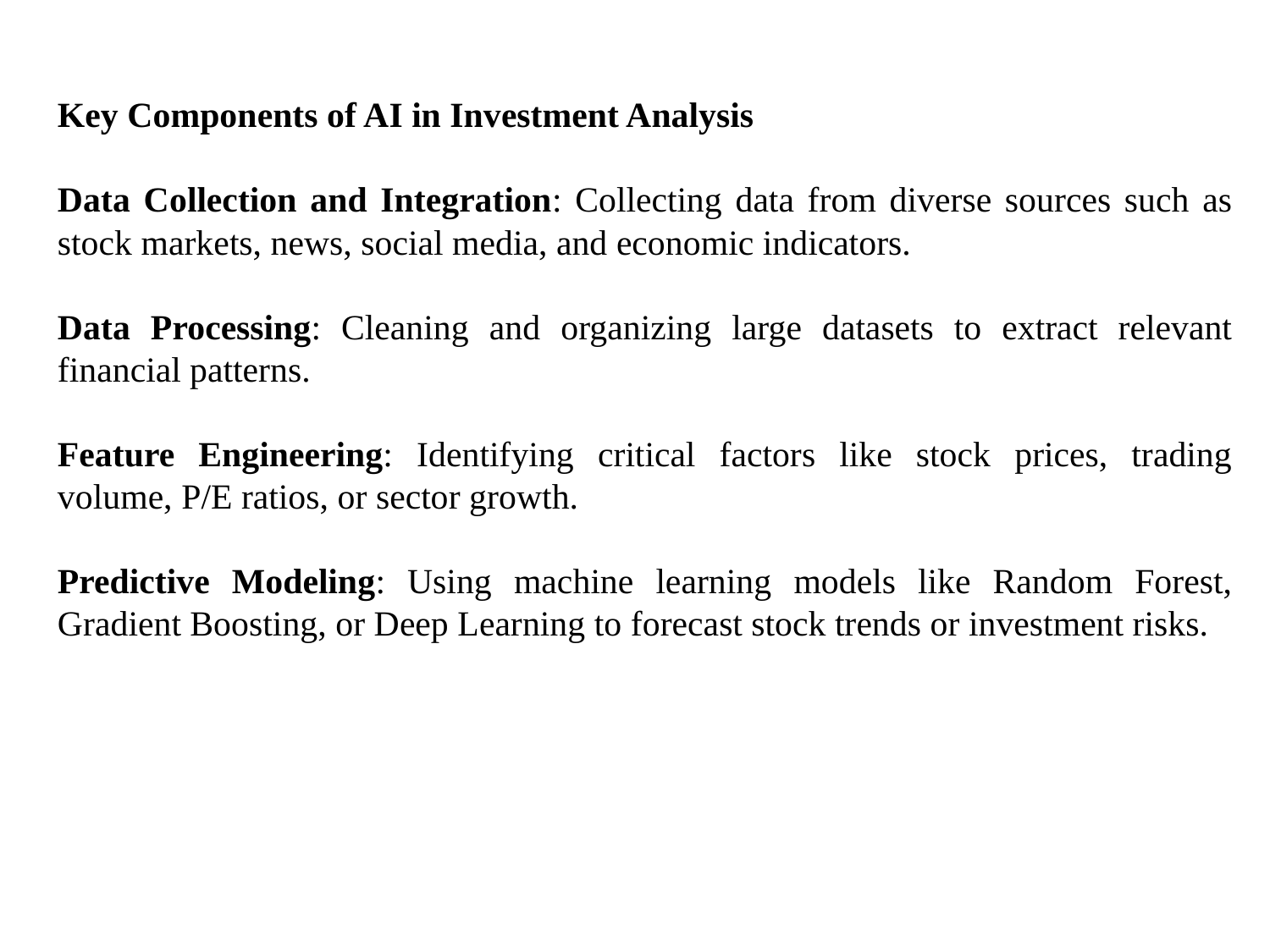

Key Components of AI in Investment Analysis

Data Collection and Integration: Collecting data from diverse sources such as stock markets, news, social media, and economic indicators.

Data Processing: Cleaning and organizing large datasets to extract relevant financial patterns.

Feature Engineering: Identifying critical factors like stock prices, trading volume, P/E ratios, or sector growth.

Predictive Modeling: Using machine learning models like Random Forest, Gradient Boosting, or Deep Learning to forecast stock trends or investment risks.